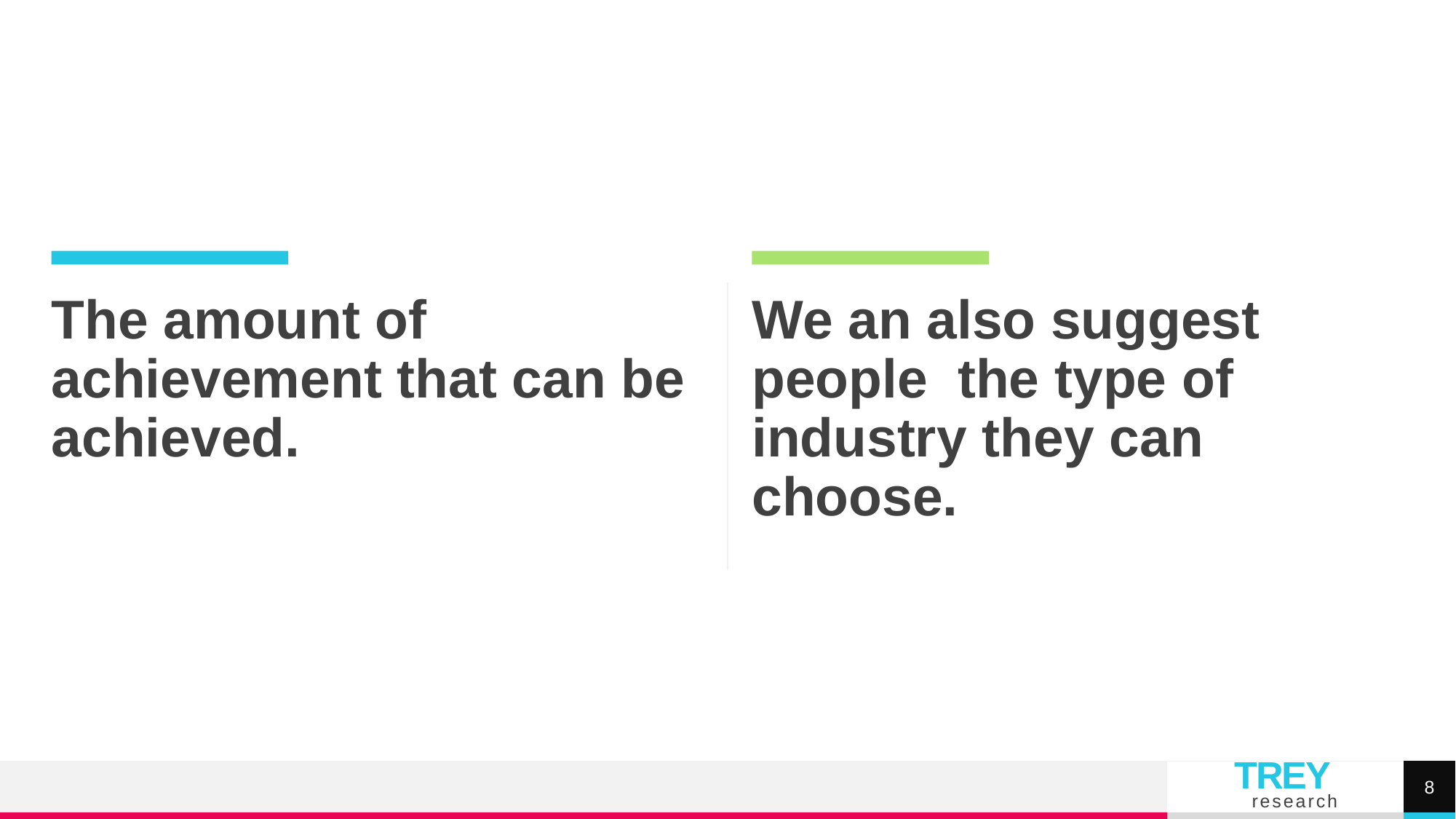

The amount of achievement that can be achieved.

We an also suggest people  the type of industry they can  choose.
8